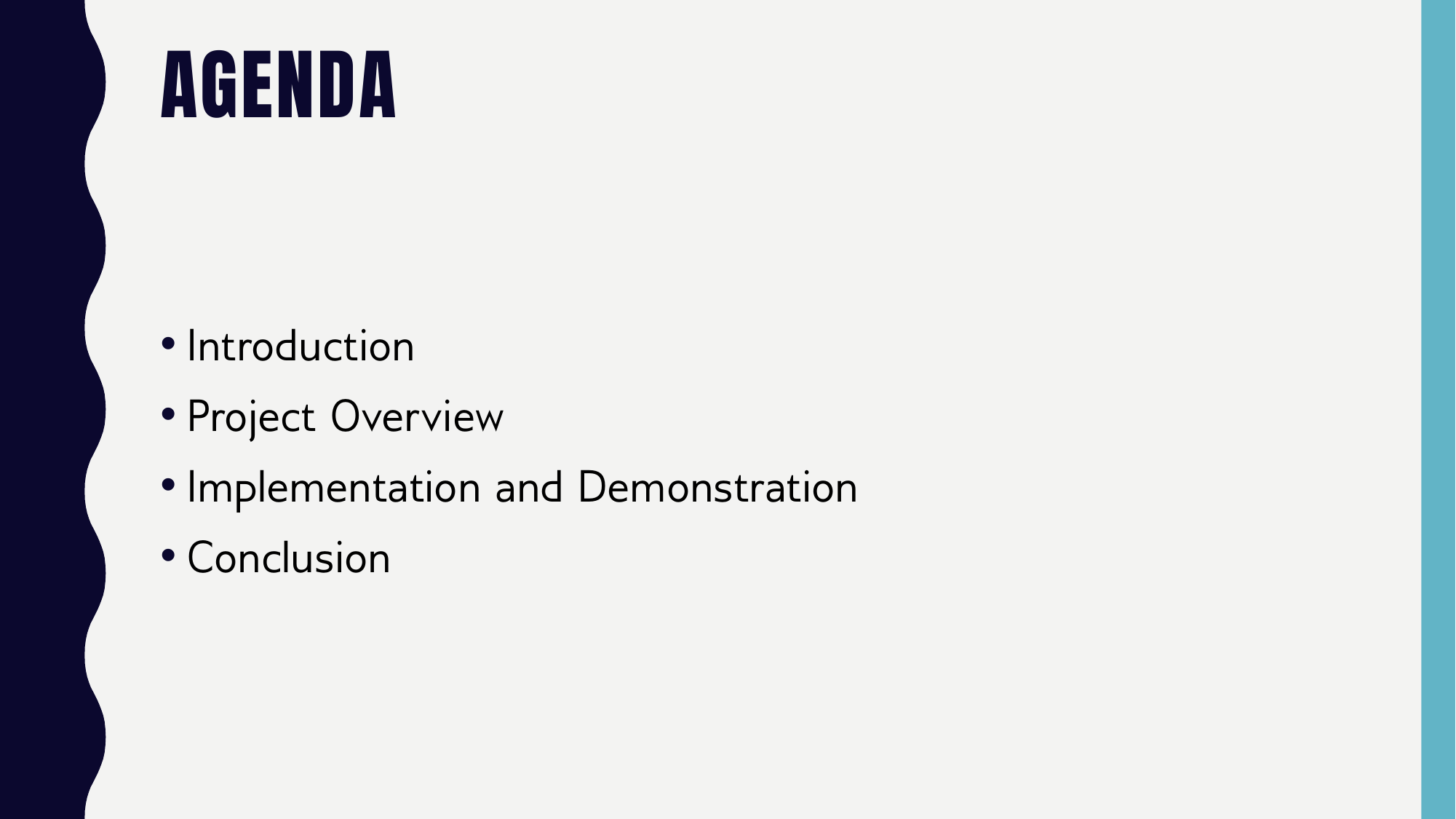

# AGenDa
Introduction
Project Overview
Implementation and Demonstration
Conclusion